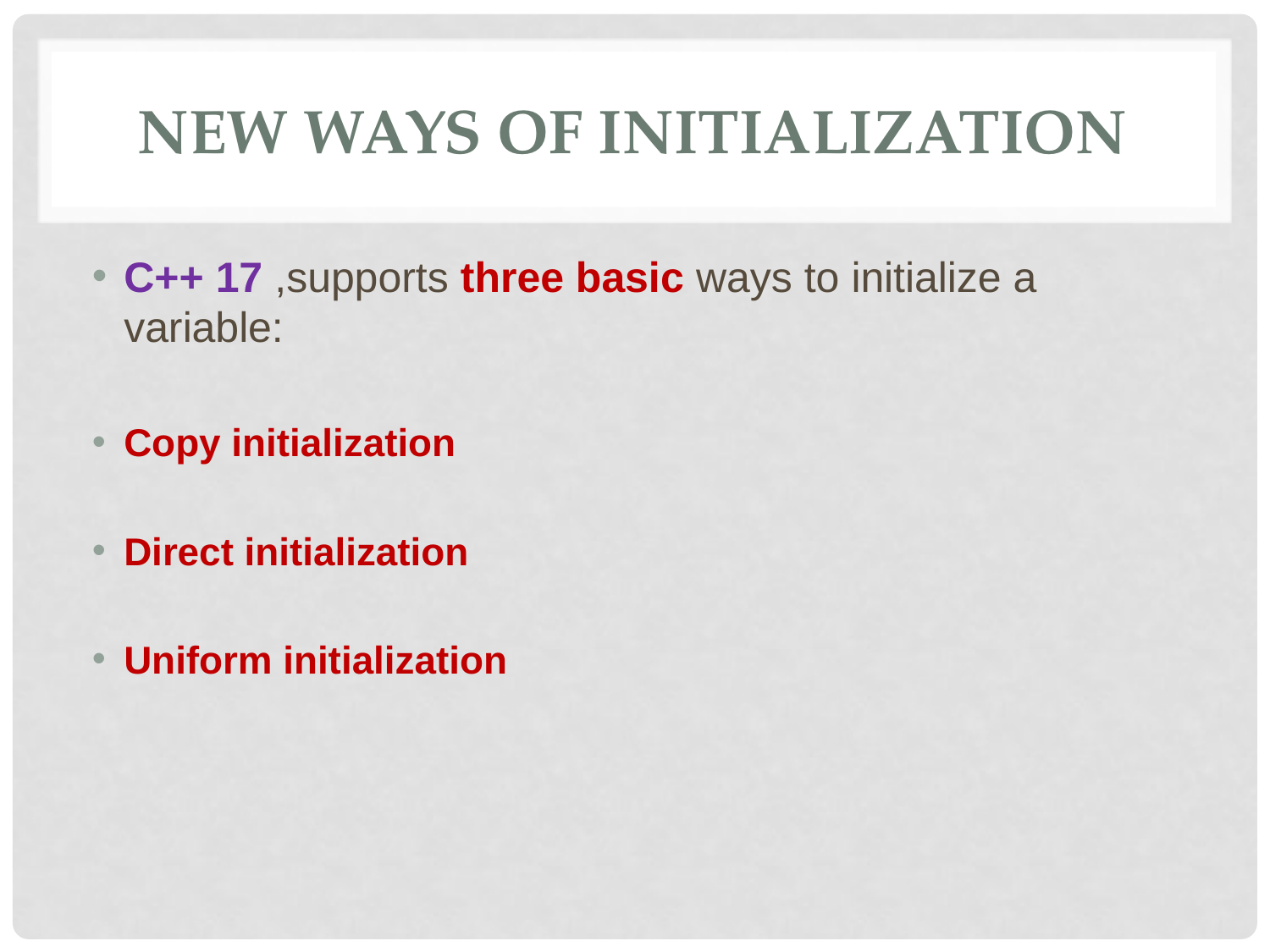

# NEW WAYS OF INITIALIZATION
C++ 17 ,supports three basic ways to initialize a variable:

Copy initialization

Direct initialization

Uniform initialization